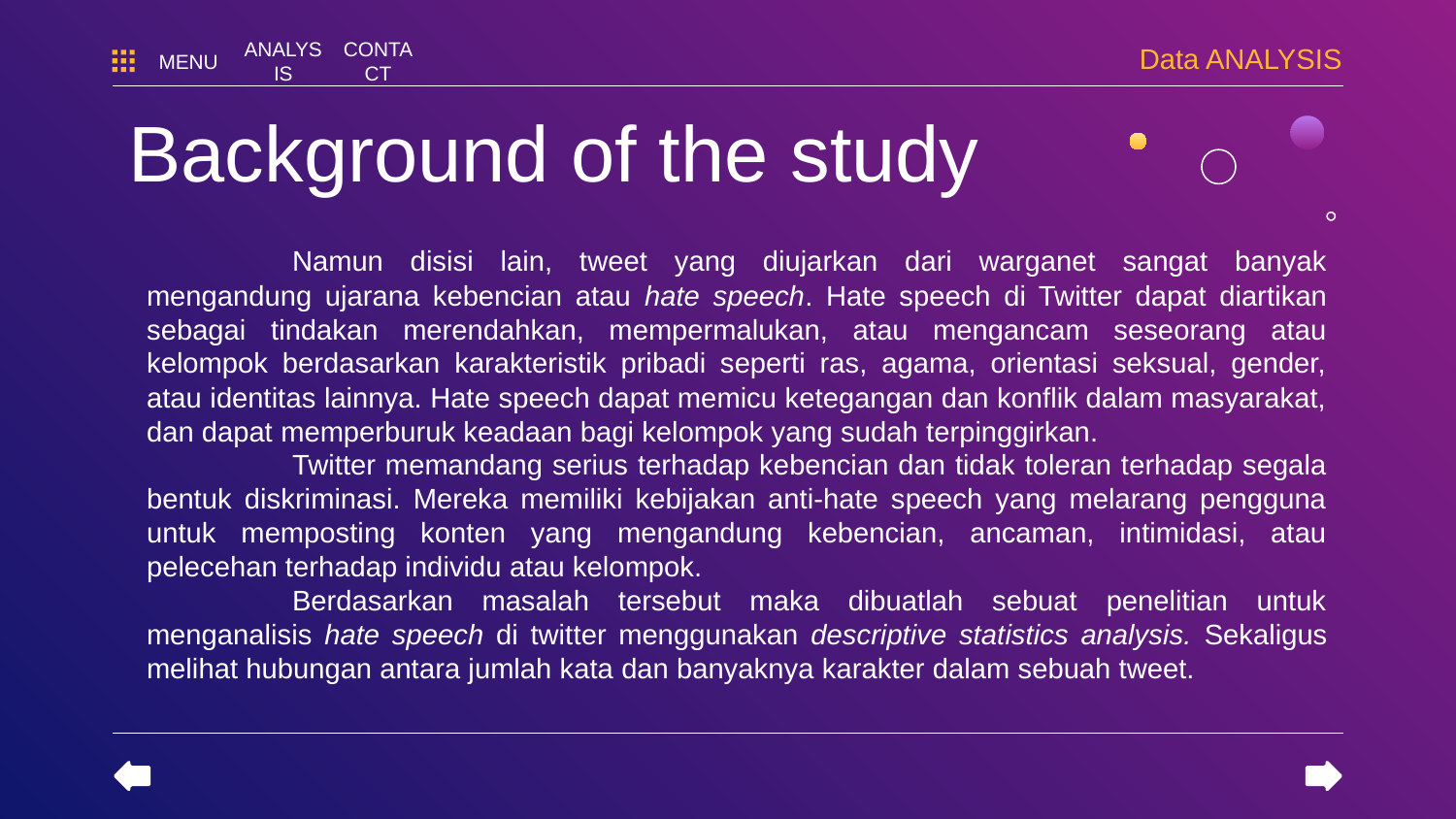

Data ANALYSIS
MENU
ANALYSIS
CONTACT

# Background of the study

	Namun disisi lain, tweet yang diujarkan dari warganet sangat banyak mengandung ujarana kebencian atau hate speech. Hate speech di Twitter dapat diartikan sebagai tindakan merendahkan, mempermalukan, atau mengancam seseorang atau kelompok berdasarkan karakteristik pribadi seperti ras, agama, orientasi seksual, gender, atau identitas lainnya. Hate speech dapat memicu ketegangan dan konflik dalam masyarakat, dan dapat memperburuk keadaan bagi kelompok yang sudah terpinggirkan.
	Twitter memandang serius terhadap kebencian dan tidak toleran terhadap segala bentuk diskriminasi. Mereka memiliki kebijakan anti-hate speech yang melarang pengguna untuk memposting konten yang mengandung kebencian, ancaman, intimidasi, atau pelecehan terhadap individu atau kelompok.
	Berdasarkan masalah tersebut maka dibuatlah sebuat penelitian untuk menganalisis hate speech di twitter menggunakan descriptive statistics analysis. Sekaligus melihat hubungan antara jumlah kata dan banyaknya karakter dalam sebuah tweet.